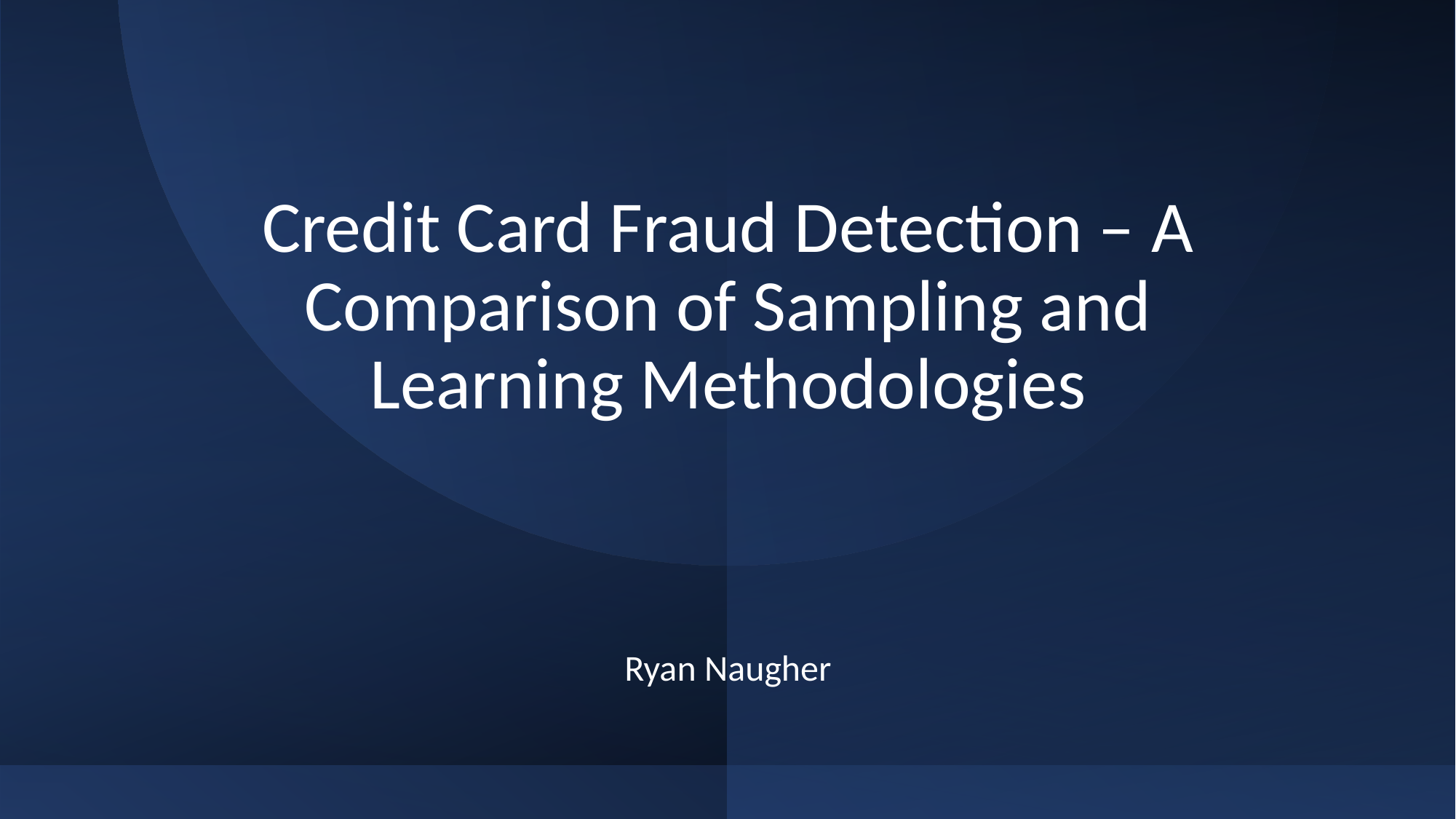

# Credit Card Fraud Detection – A Comparison of Sampling and Learning Methodologies
Ryan Naugher